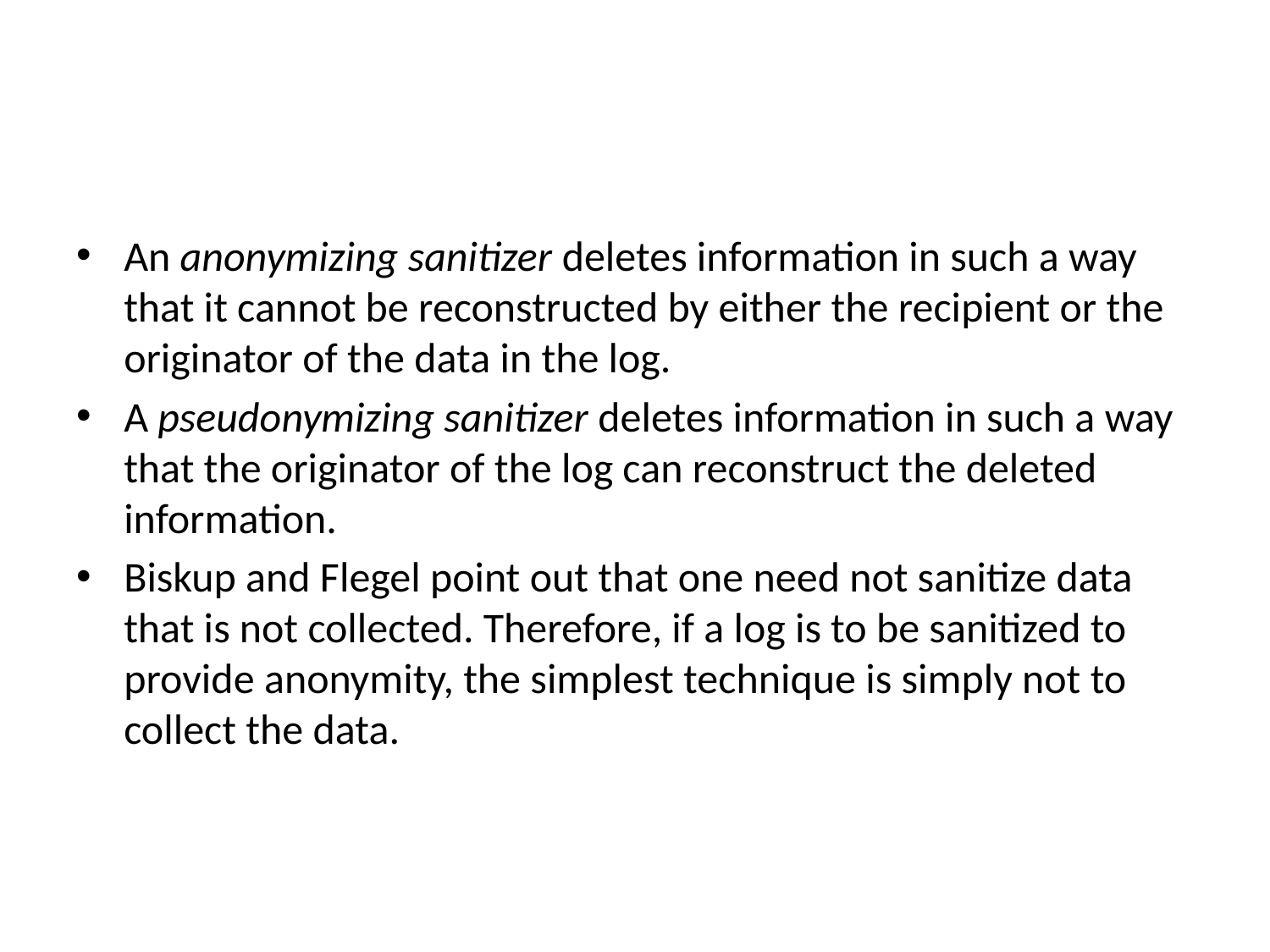

#
An anonymizing sanitizer deletes information in such a way that it cannot be reconstructed by either the recipient or the originator of the data in the log.
A pseudonymizing sanitizer deletes information in such a way that the originator of the log can reconstruct the deleted information.
Biskup and Flegel point out that one need not sanitize data that is not collected. Therefore, if a log is to be sanitized to provide anonymity, the simplest technique is simply not to collect the data.